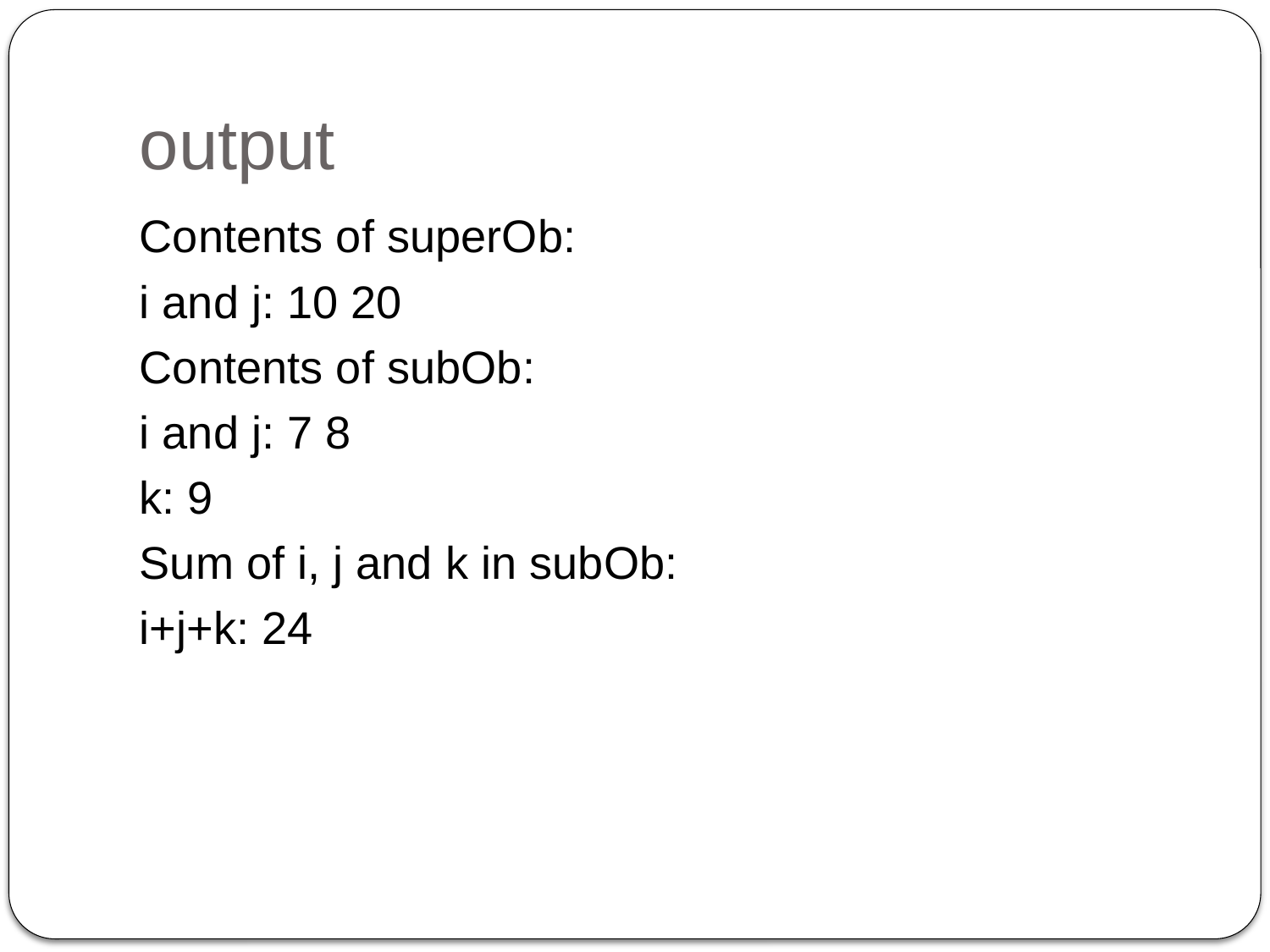

# output
Contents of superOb:
i and j: 10 20
Contents of subOb:
i and j: 7 8
k: 9
Sum of i, j and k in subOb:
i+j+k: 24